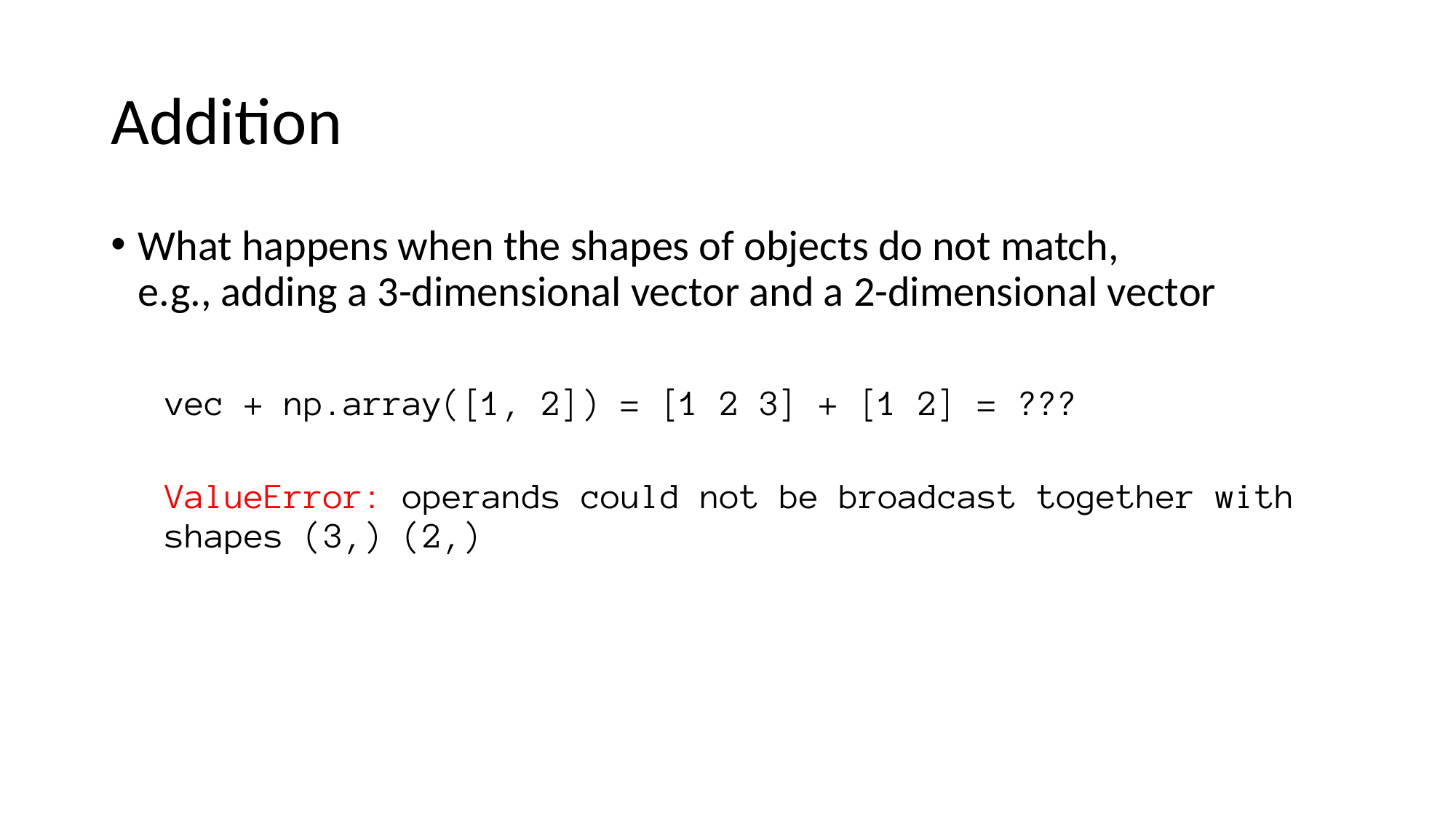

# Addition
What happens when the shapes of objects do not match,
e.g., adding a 3-dimensional vector and a 2-dimensional vector

vec + np.array([1, 2]) = [1 2 3] + [1 2] = ???

ValueError: operands could not be broadcast together with shapes (3,) (2,)